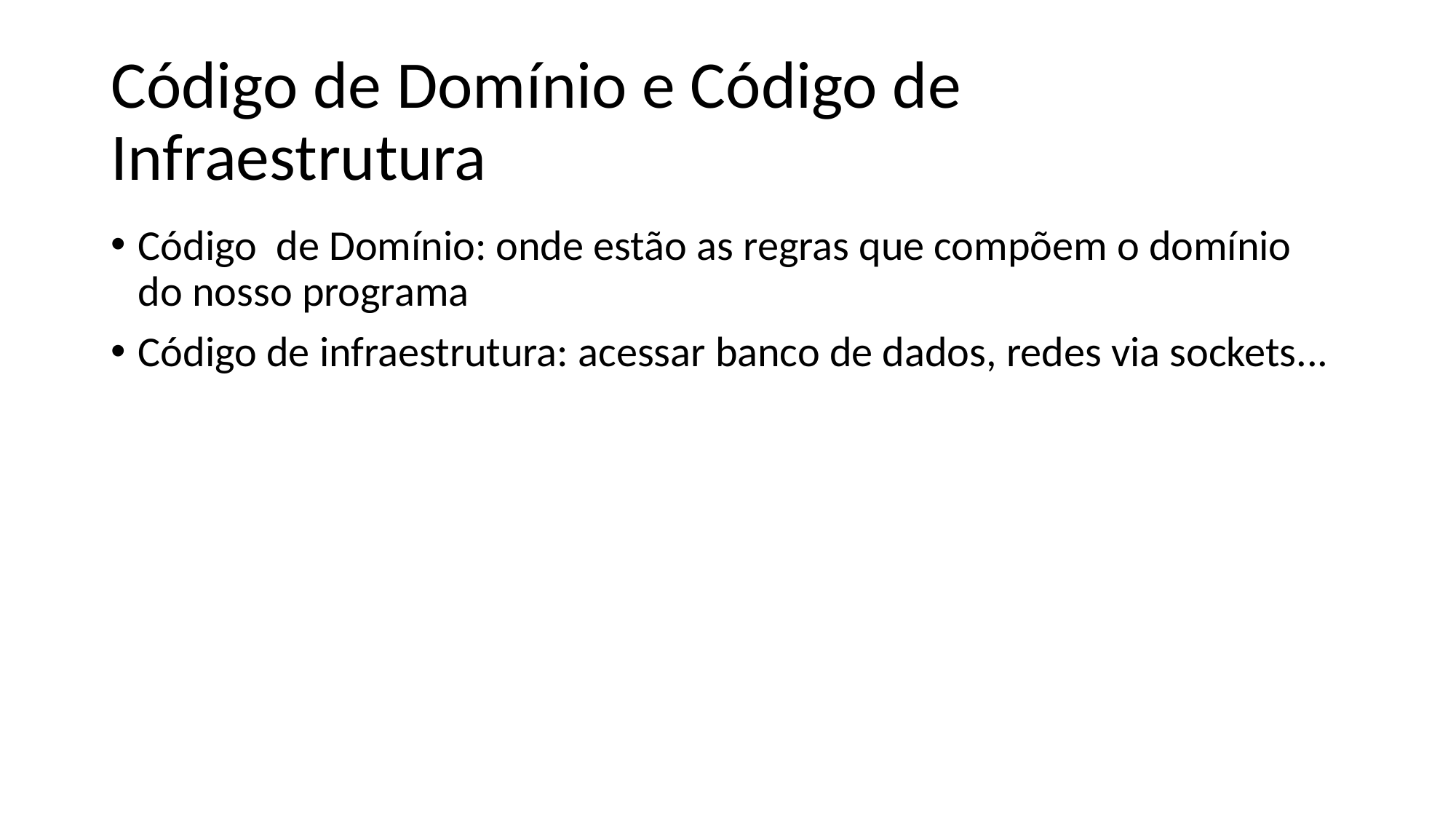

# Código de Domínio e Código de Infraestrutura
Código  de Domínio: onde estão as regras que compõem o domínio do nosso programa
Código de infraestrutura: acessar banco de dados, redes via sockets...